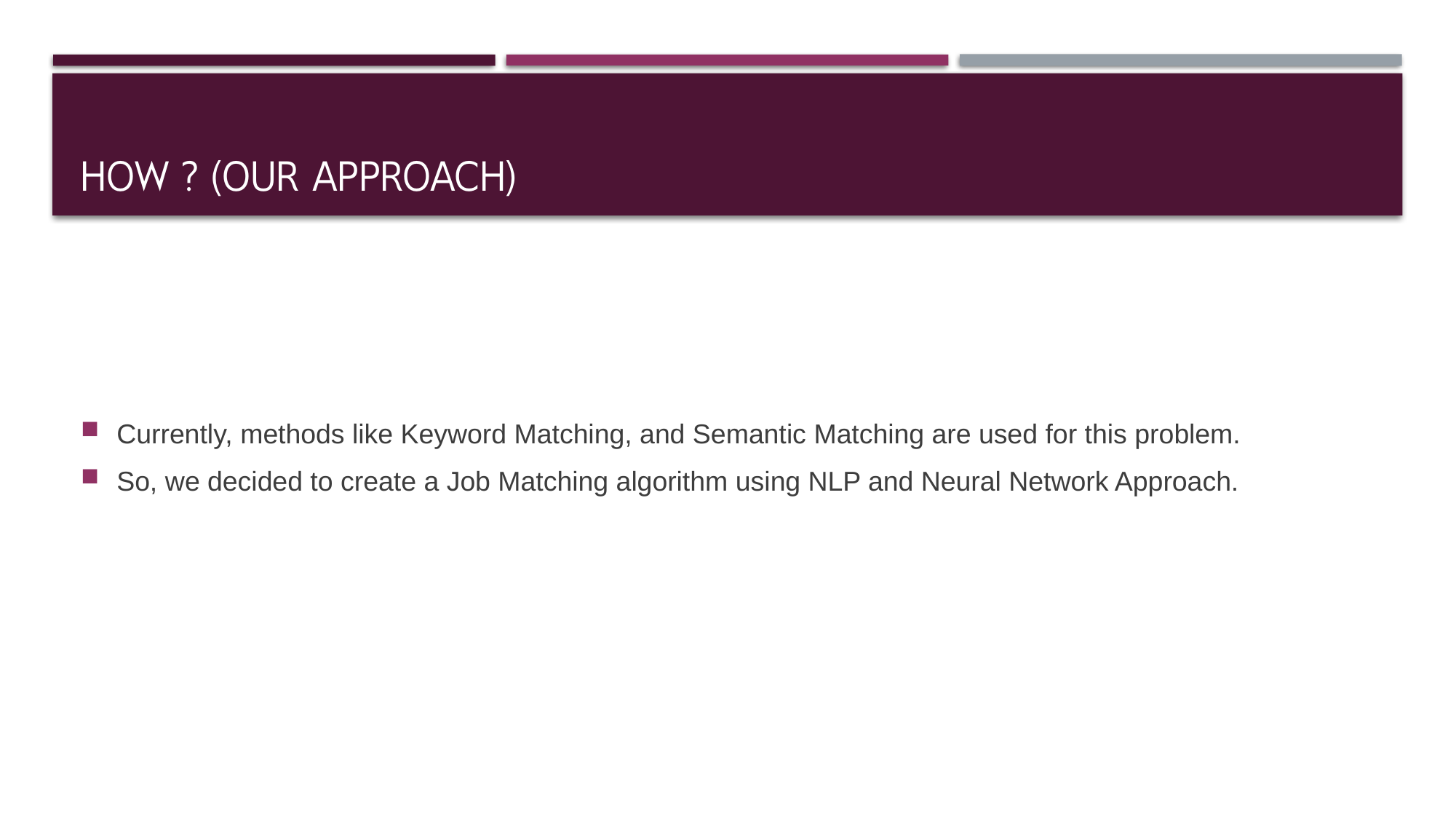

# HOW ? (OUR APPROACH)
Currently, methods like Keyword Matching, and Semantic Matching are used for this problem.
So, we decided to create a Job Matching algorithm using NLP and Neural Network Approach.